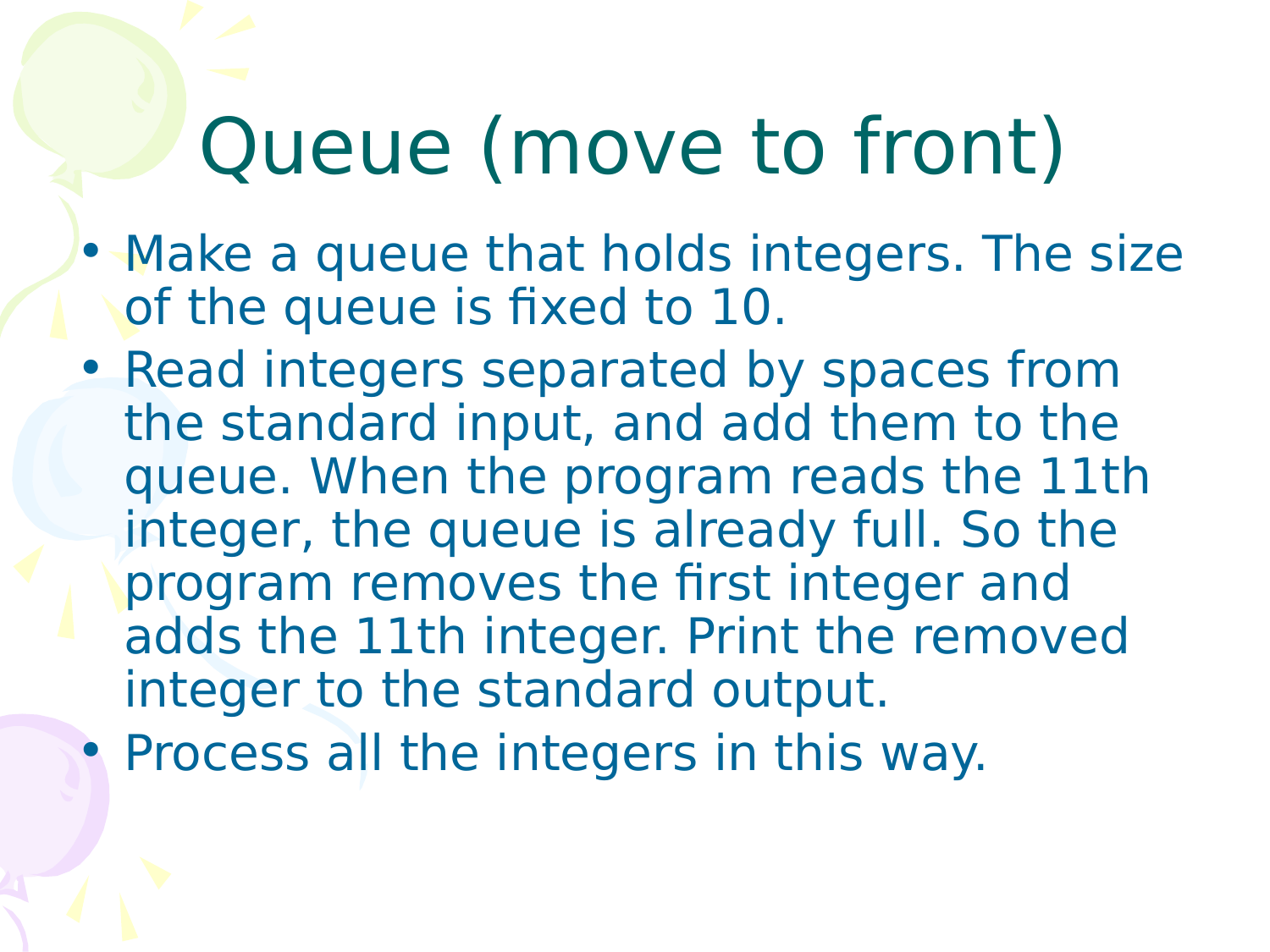

# Queue (move to front)
Make a queue that holds integers. The size of the queue is fixed to 10.
Read integers separated by spaces from the standard input, and add them to the queue. When the program reads the 11th integer, the queue is already full. So the program removes the first integer and adds the 11th integer. Print the removed integer to the standard output.
Process all the integers in this way.